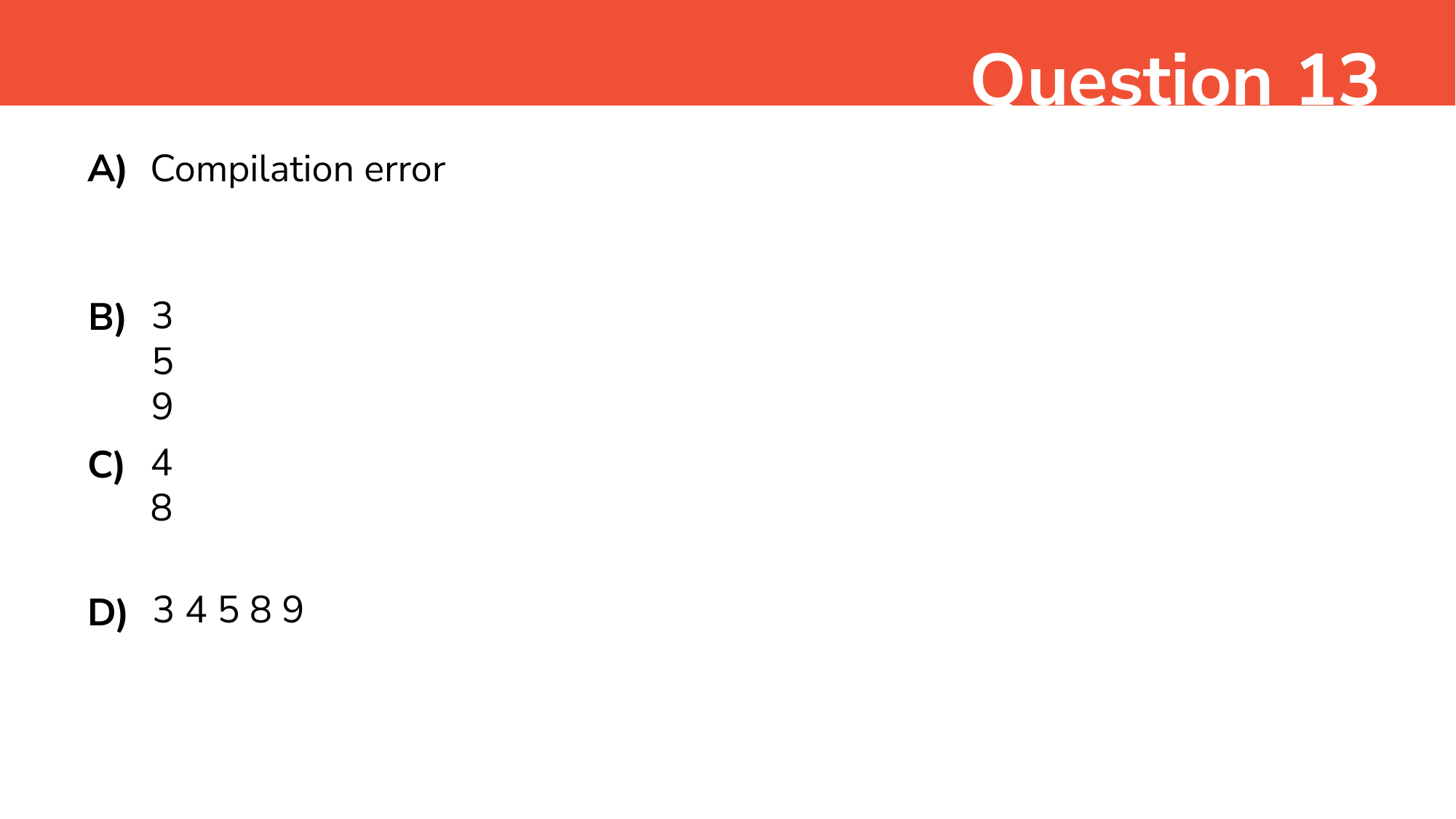

Question 13
A)
Compilation error
3
5
9
B)
4
8
C)
3 4 5 8 9
D)